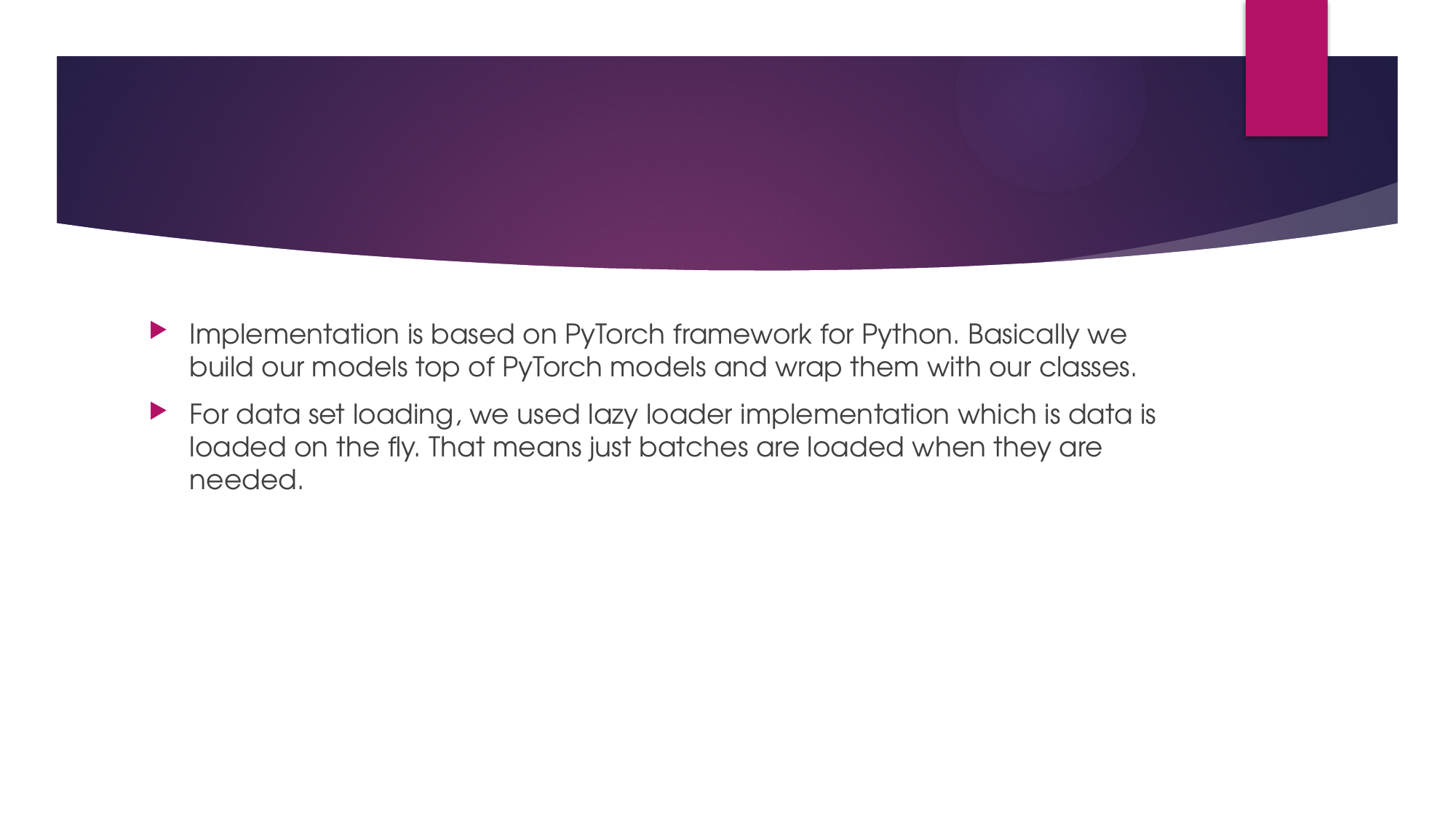

#
Implementation is based on PyTorch framework for Python. Basically we build our models top of PyTorch models and wrap them with our classes.
For data set loading, we used lazy loader implementation which is data is loaded on the fly. That means just batches are loaded when they are needed.